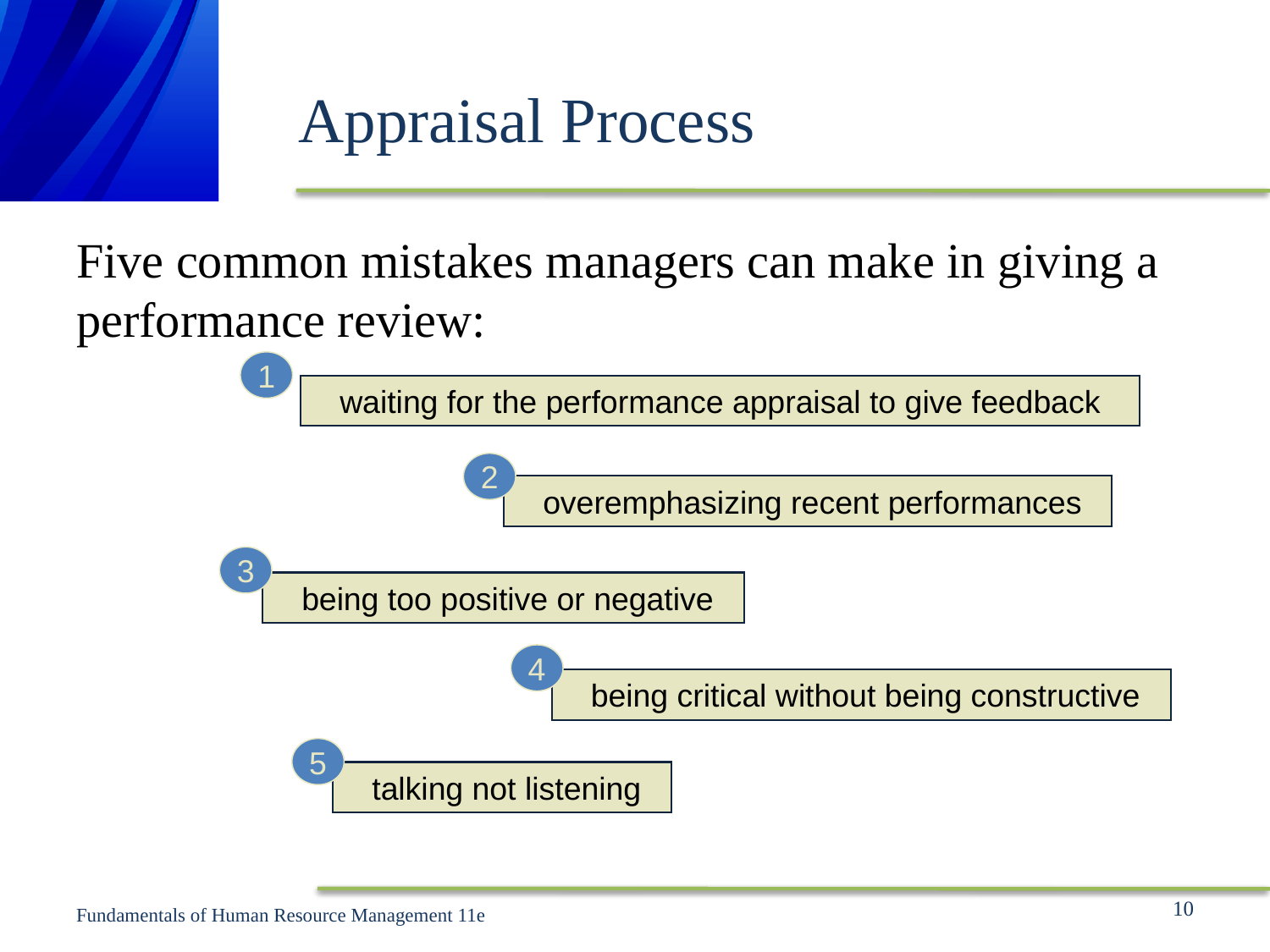

# Appraisal Process
Five common mistakes managers can make in giving a performance review:
1
   waiting for the performance appraisal to give feedback
2
   overemphasizing recent performances
3
   being too positive or negative
4
   being critical without being constructive
5
   talking not listening
10
Fundamentals of Human Resource Management 11e